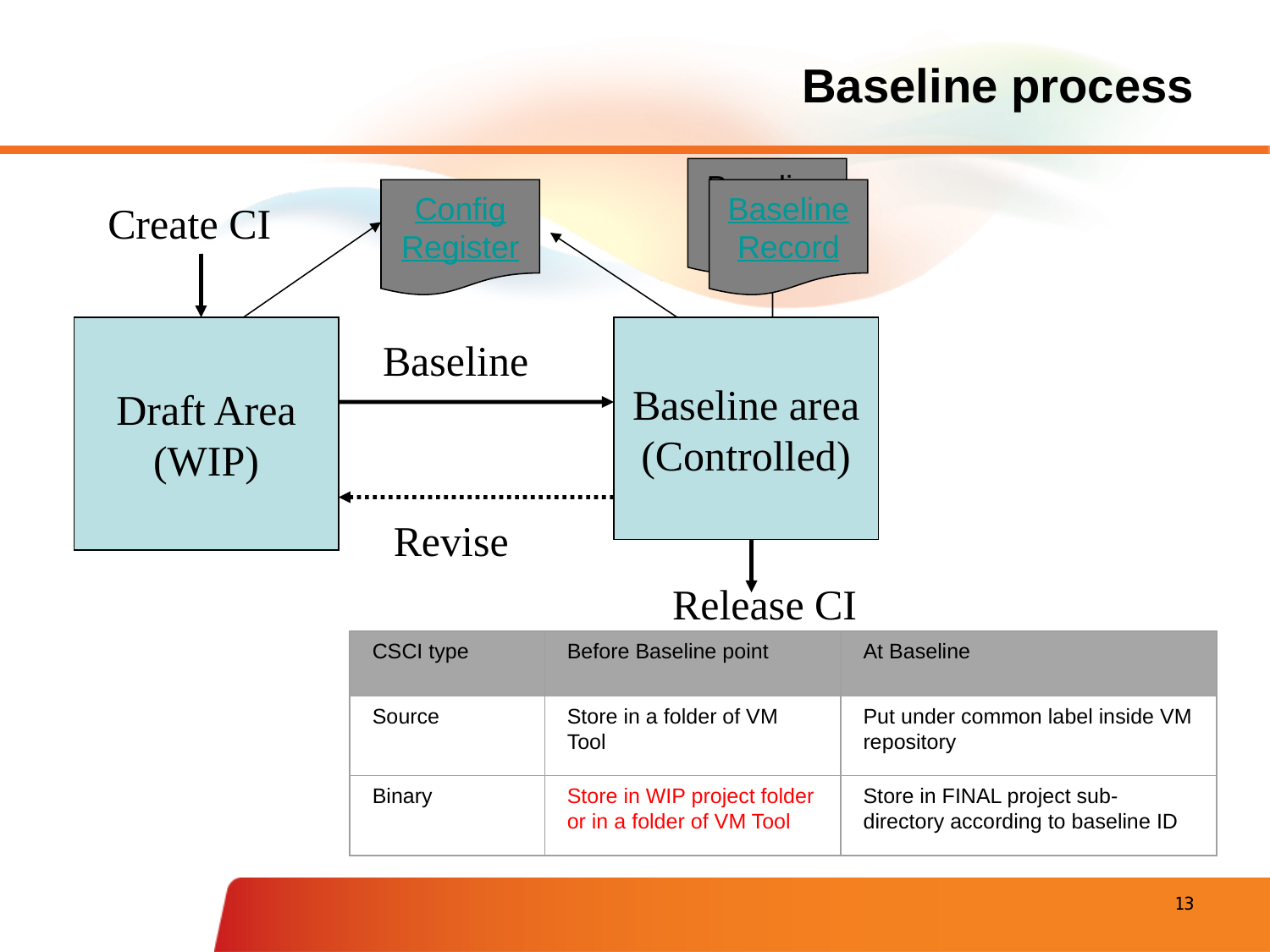

# Baseline process
Baseline
Record
Config
Register
Baseline
Record
Create CI

Draft Area
(WIP)
Baseline area
(Controlled)
Baseline

Revise

Release CI

CSCI type

Before Baseline point

At Baseline

Source

Store in a folder of VM Tool

Put under common label inside VM repository

Binary

Store in WIP project folder or in a folder of VM Tool

Store in FINAL project sub-directory according to baseline ID

 13